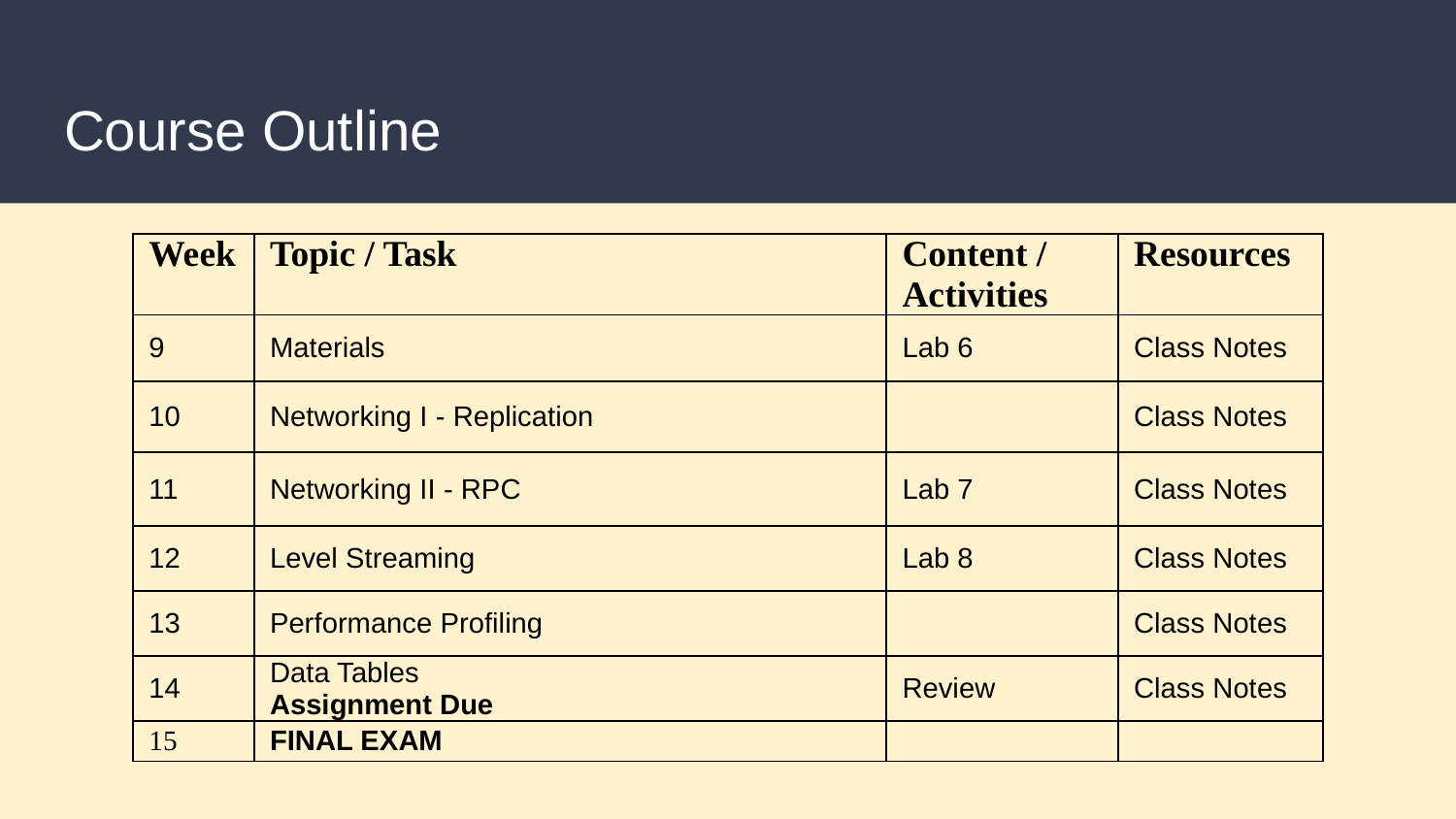

# Course Outline
| Week | Topic / Task | Content / Activities | Resources |
| --- | --- | --- | --- |
| 9 | Materials | Lab 6 | Class Notes |
| 10 | Networking I - Replication |  | Class Notes |
| 11 | Networking II - RPC | Lab 7 | Class Notes |
| 12 | Level Streaming | Lab 8 | Class Notes |
| 13 | Performance Profiling |  | Class Notes |
| 14 | Data Tables Assignment Due | Review | Class Notes |
| 15 | FINAL EXAM |  |  |